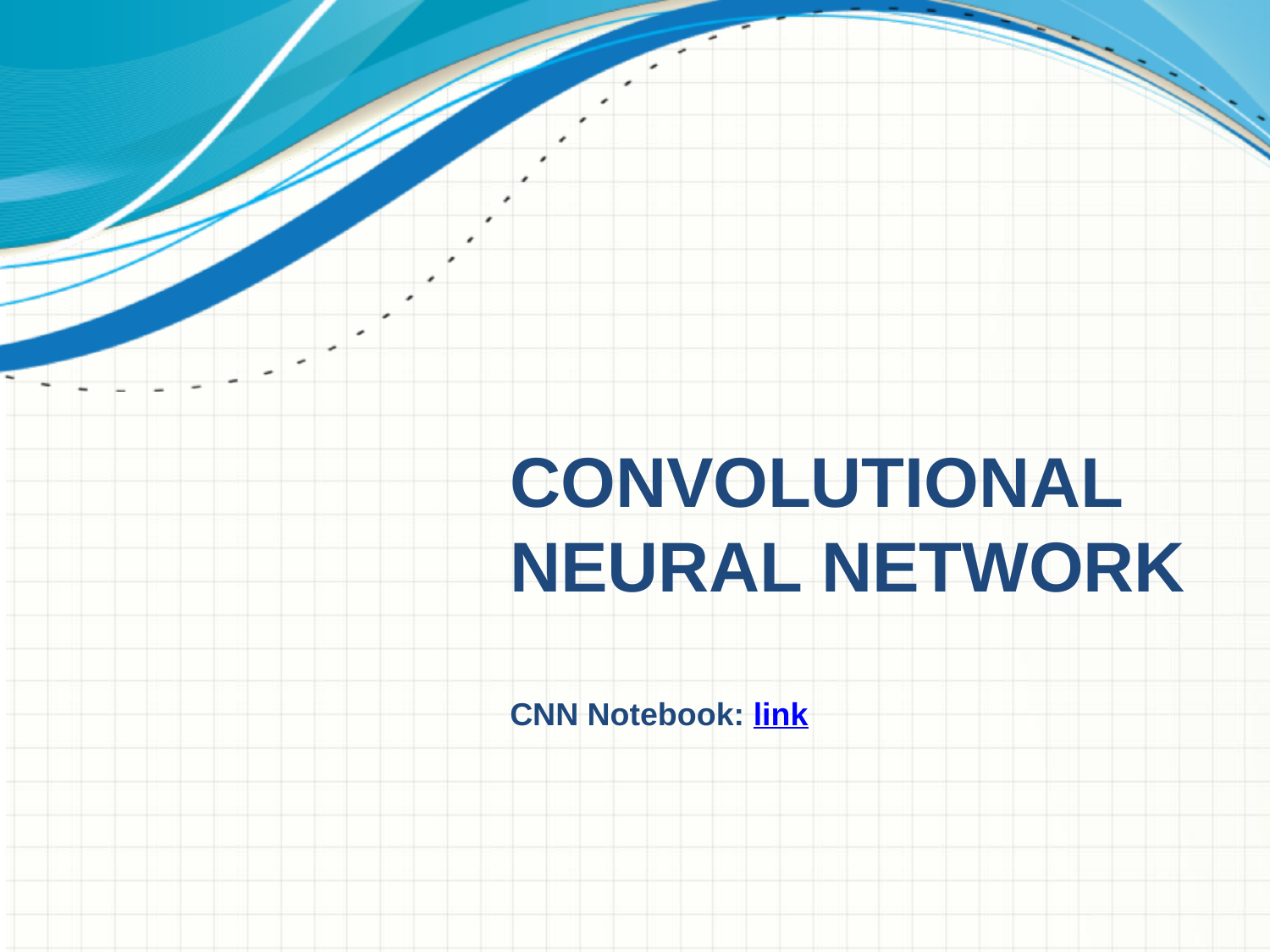

# Convolutional Neural Network
CNN Notebook: link